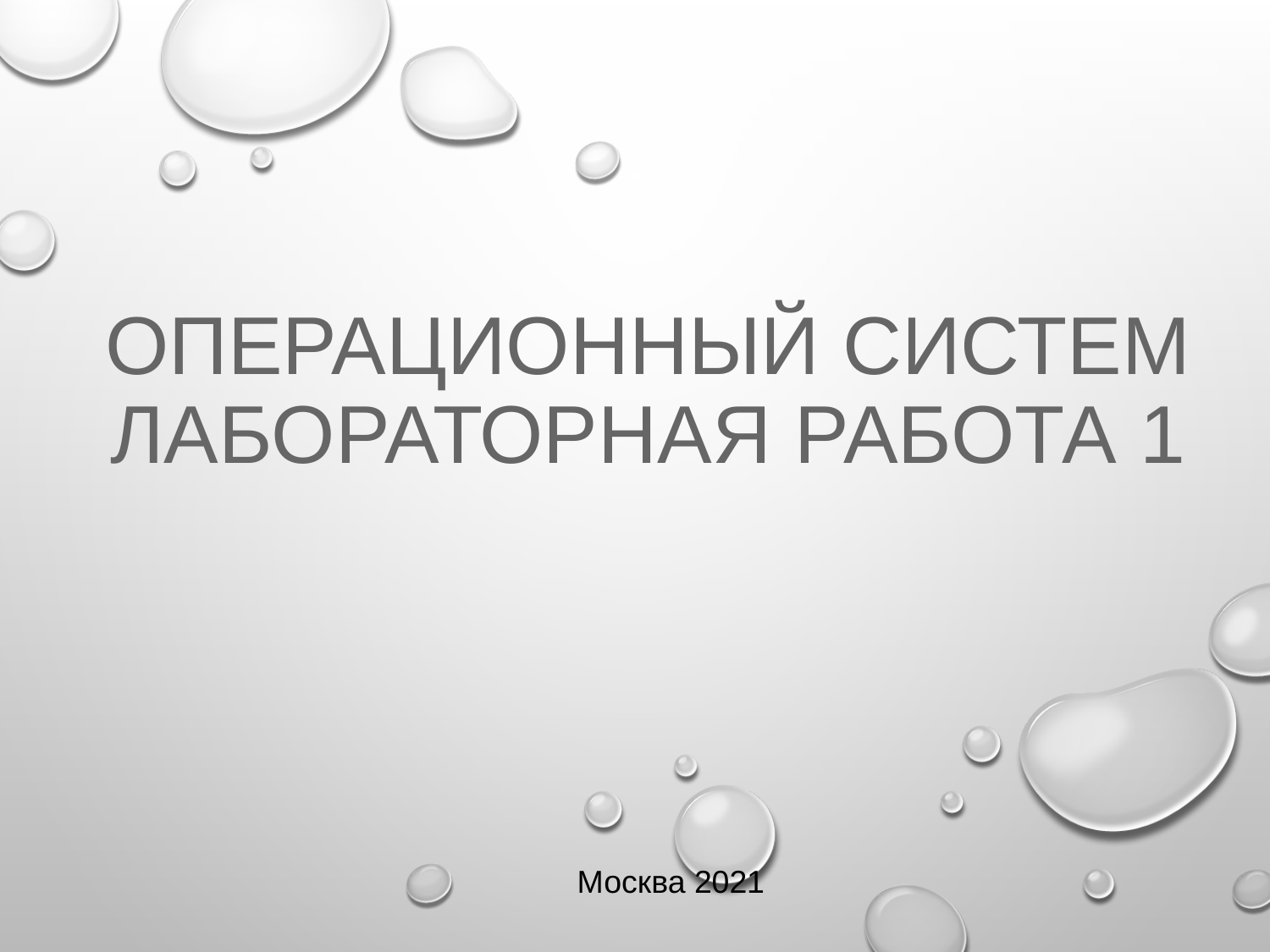

# ОПЕРАЦИОННЫЙ СИСТЕМ  ЛАБОРАТОРНая рАБОТА 1
Москва 2021